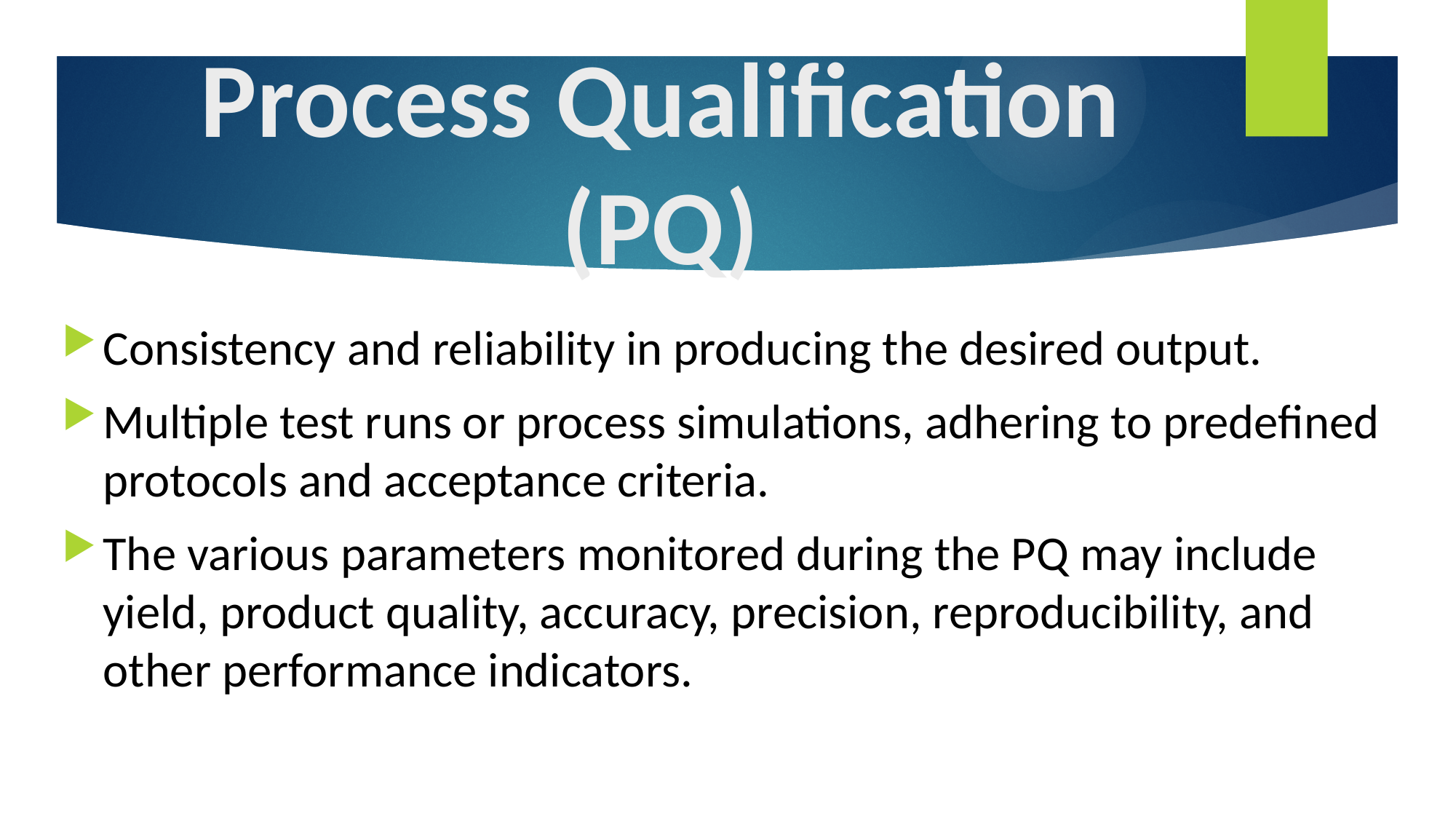

# Process Qualification (PQ)
Consistency and reliability in producing the desired output.
Multiple test runs or process simulations, adhering to predefined protocols and acceptance criteria.
The various parameters monitored during the PQ may include yield, product quality, accuracy, precision, reproducibility, and other performance indicators.